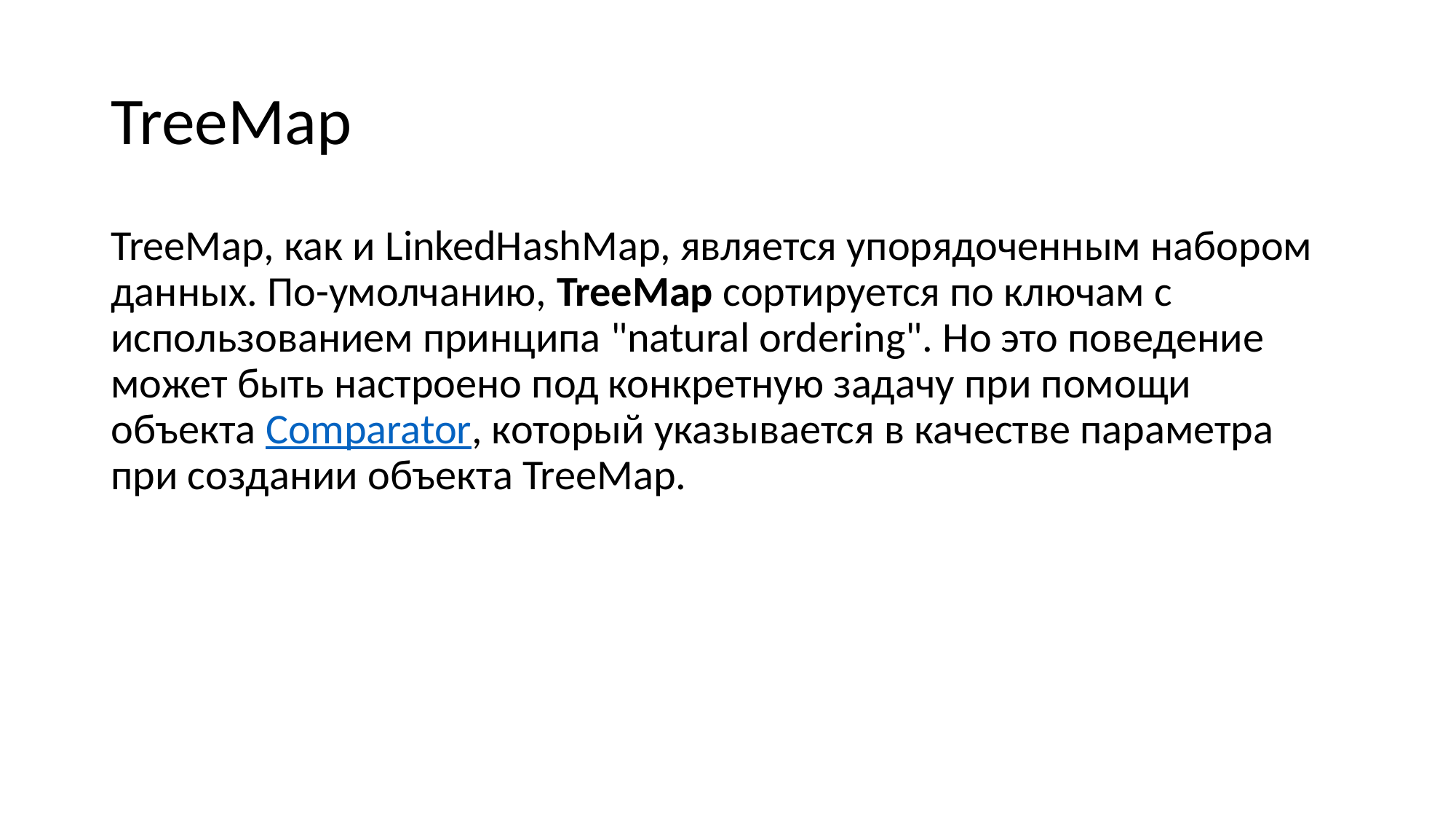

# TreeMap
TreeMap, как и LinkedHashMap, является упорядоченным набором данных. По-умолчанию, TreeMap сортируется по ключам с использованием принципа "natural ordering". Но это поведение может быть настроено под конкретную задачу при помощи объекта Comparator, который указывается в качестве параметра при создании объекта TreeMap.